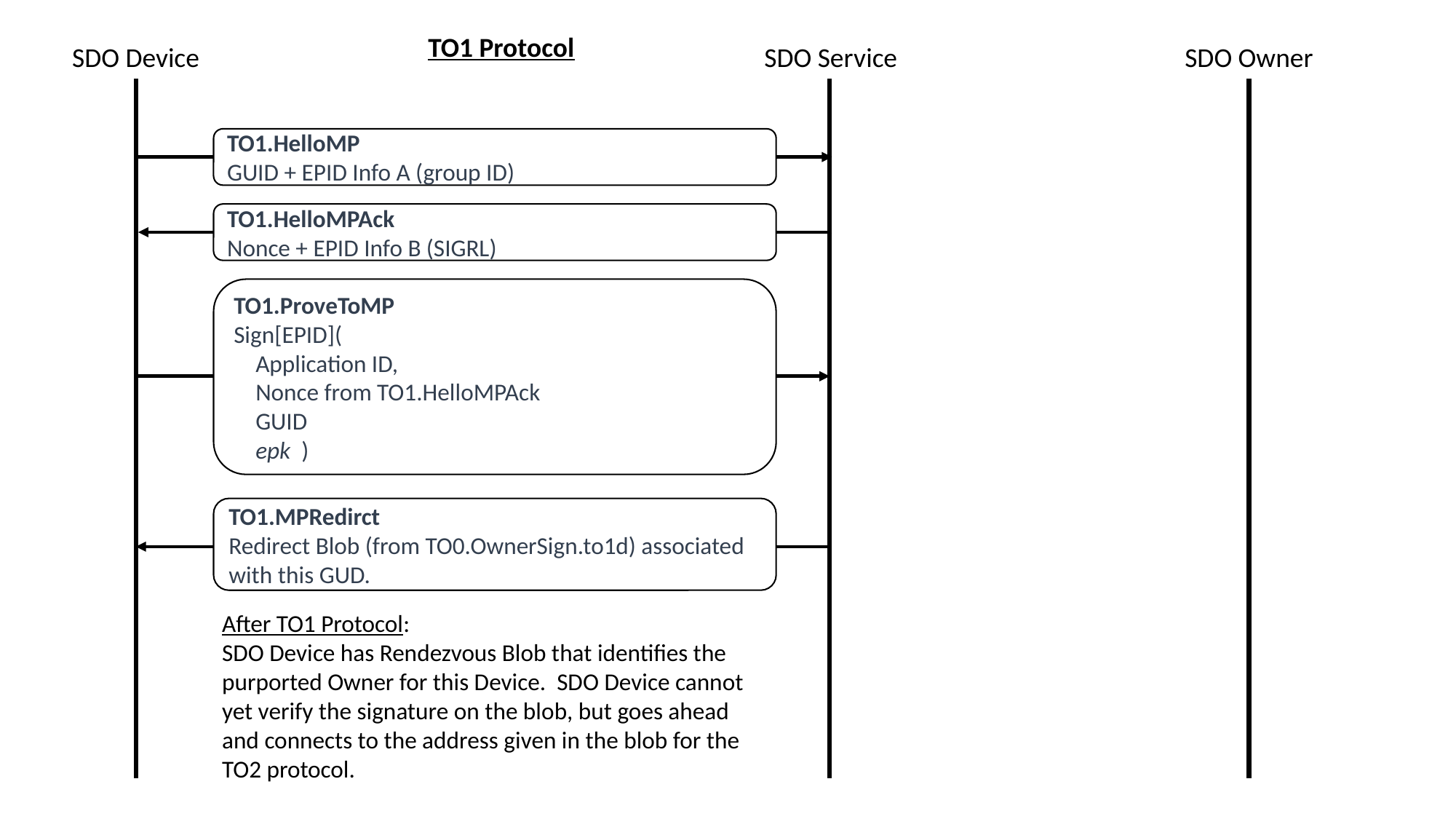

TO1 Protocol
SDO Device
SDO Service
SDO Owner
TO1.HelloMP
GUID + EPID Info A (group ID)
TO1.HelloMPAck
Nonce + EPID Info B (SIGRL)
TO1.ProveToMP
Sign[EPID](
    Application ID,
    Nonce from TO1.HelloMPAck
    GUID
    epk  )
TO1.MPRedirct
Redirect Blob (from TO0.OwnerSign.to1d) associated with this GUD.
After TO1 Protocol:
SDO Device has Rendezvous Blob that identifies the purported Owner for this Device.  SDO Device cannot yet verify the signature on the blob, but goes ahead and connects to the address given in the blob for the TO2 protocol.